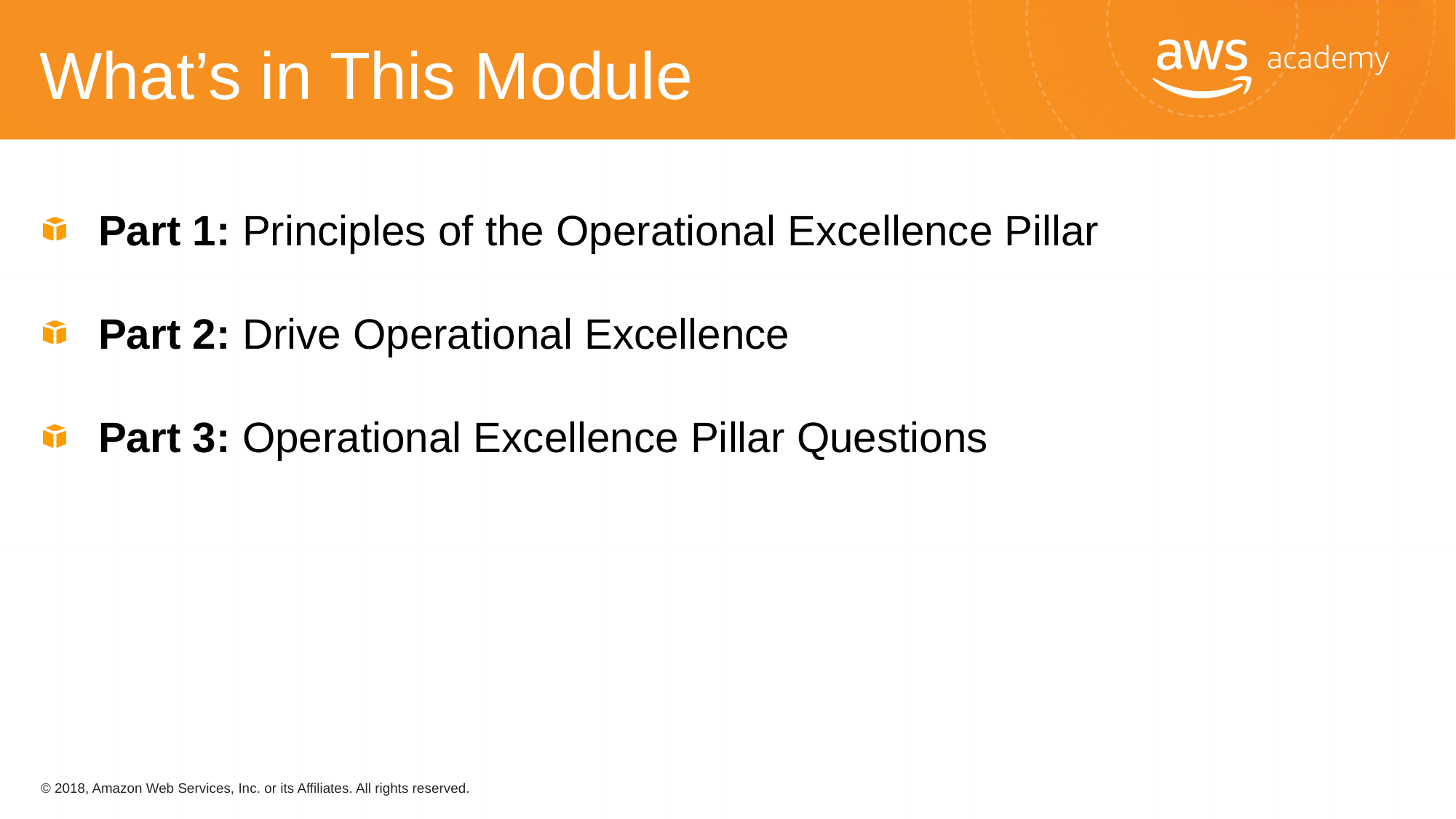

# What’s in This Module
Part 1: Principles of the Operational Excellence Pillar
Part 2: Drive Operational Excellence
Part 3: Operational Excellence Pillar Questions